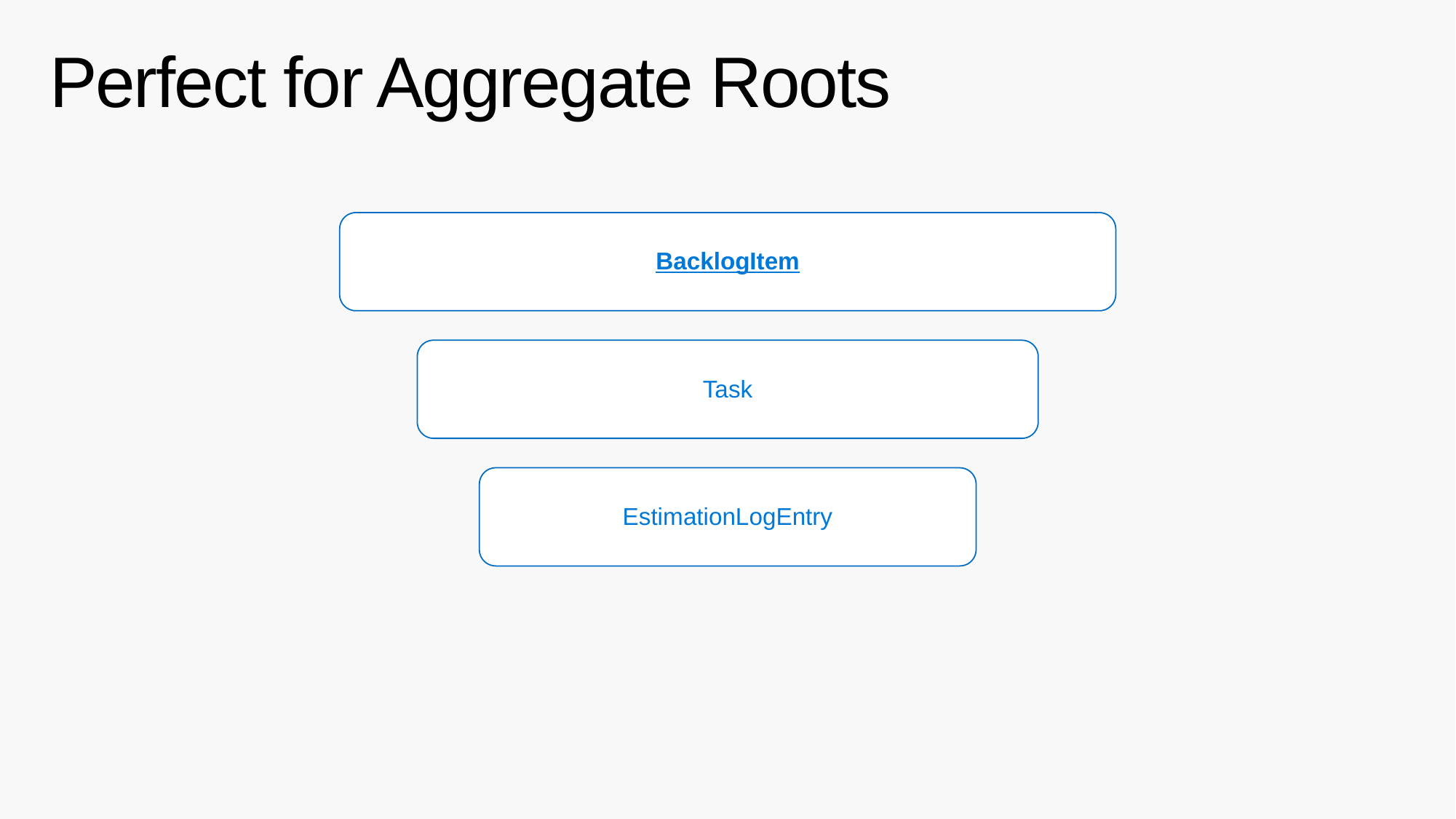

# Perfect for Aggregate Roots
BacklogItem
Task
EstimationLogEntry